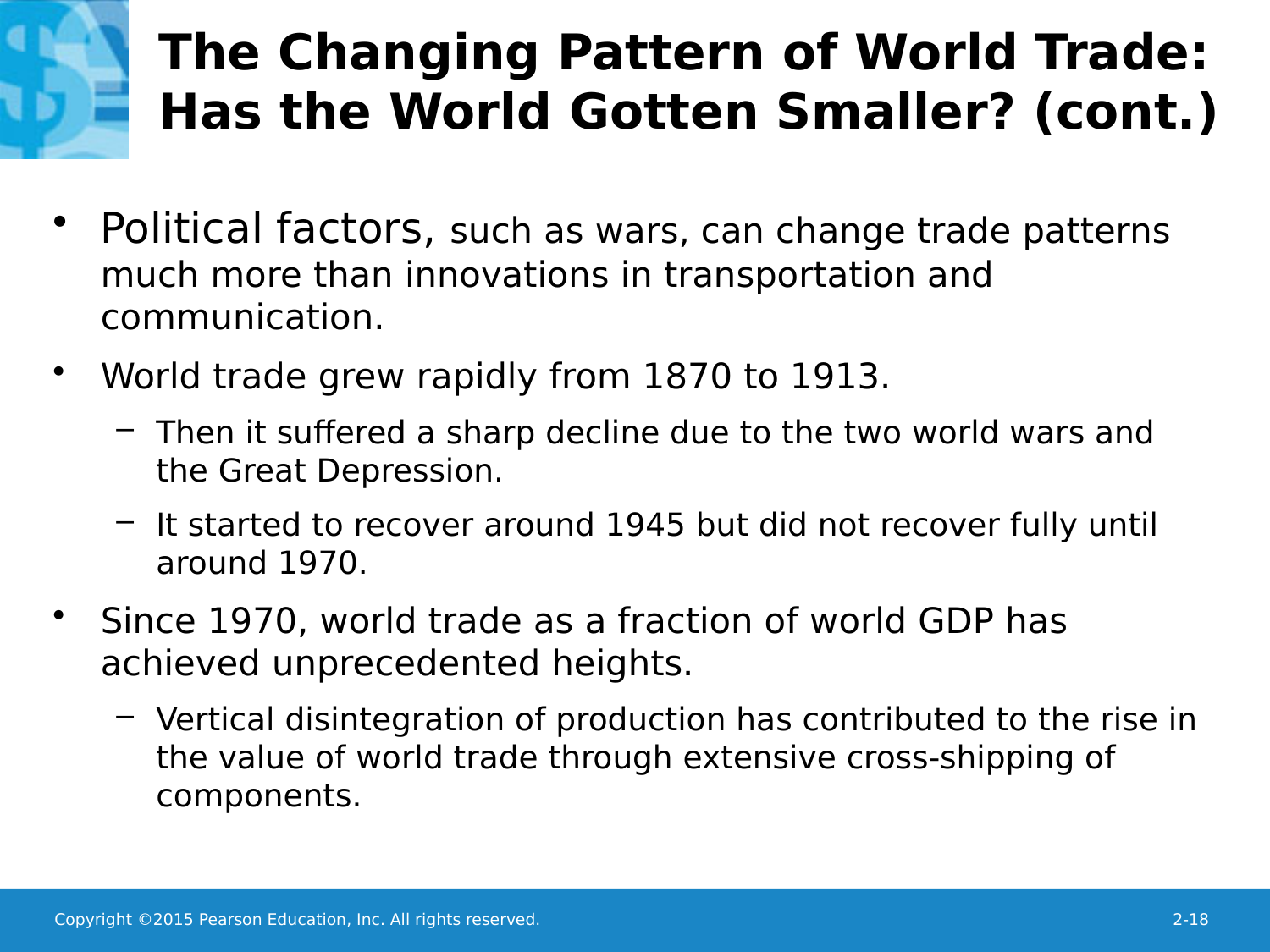

# The Changing Pattern of World Trade: Has the World Gotten Smaller? (cont.)

Political factors, such as wars, can change trade patterns much more than innovations in transportation and communication.
World trade grew rapidly from 1870 to 1913.
Then it suffered a sharp decline due to the two world wars and the Great Depression.
It started to recover around 1945 but did not recover fully until around 1970.
Since 1970, world trade as a fraction of world GDP has achieved unprecedented heights.
Vertical disintegration of production has contributed to the rise in the value of world trade through extensive cross-shipping of components.